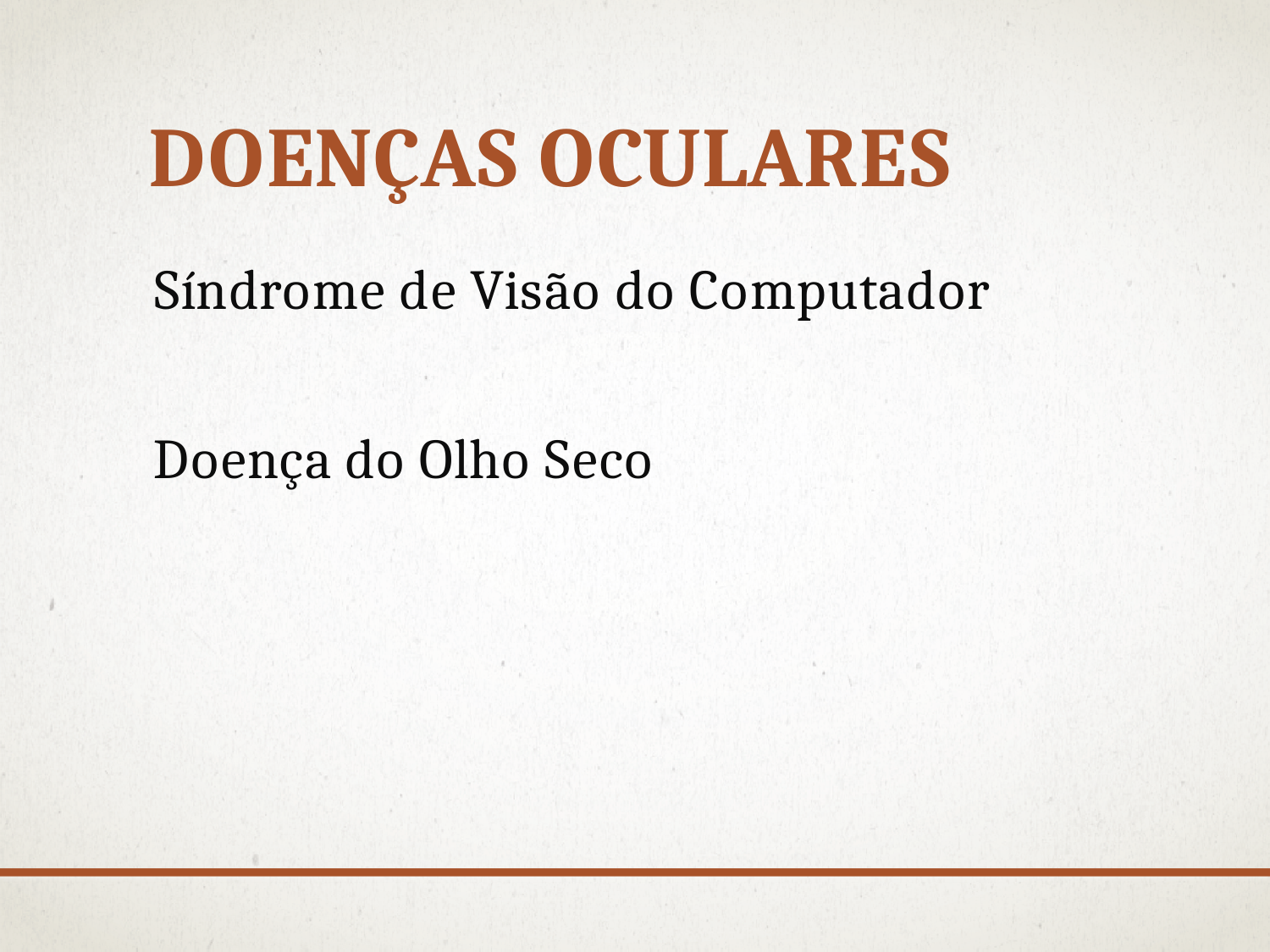

# Doenças oculares
Síndrome de Visão do Computador

Doença do Olho Seco